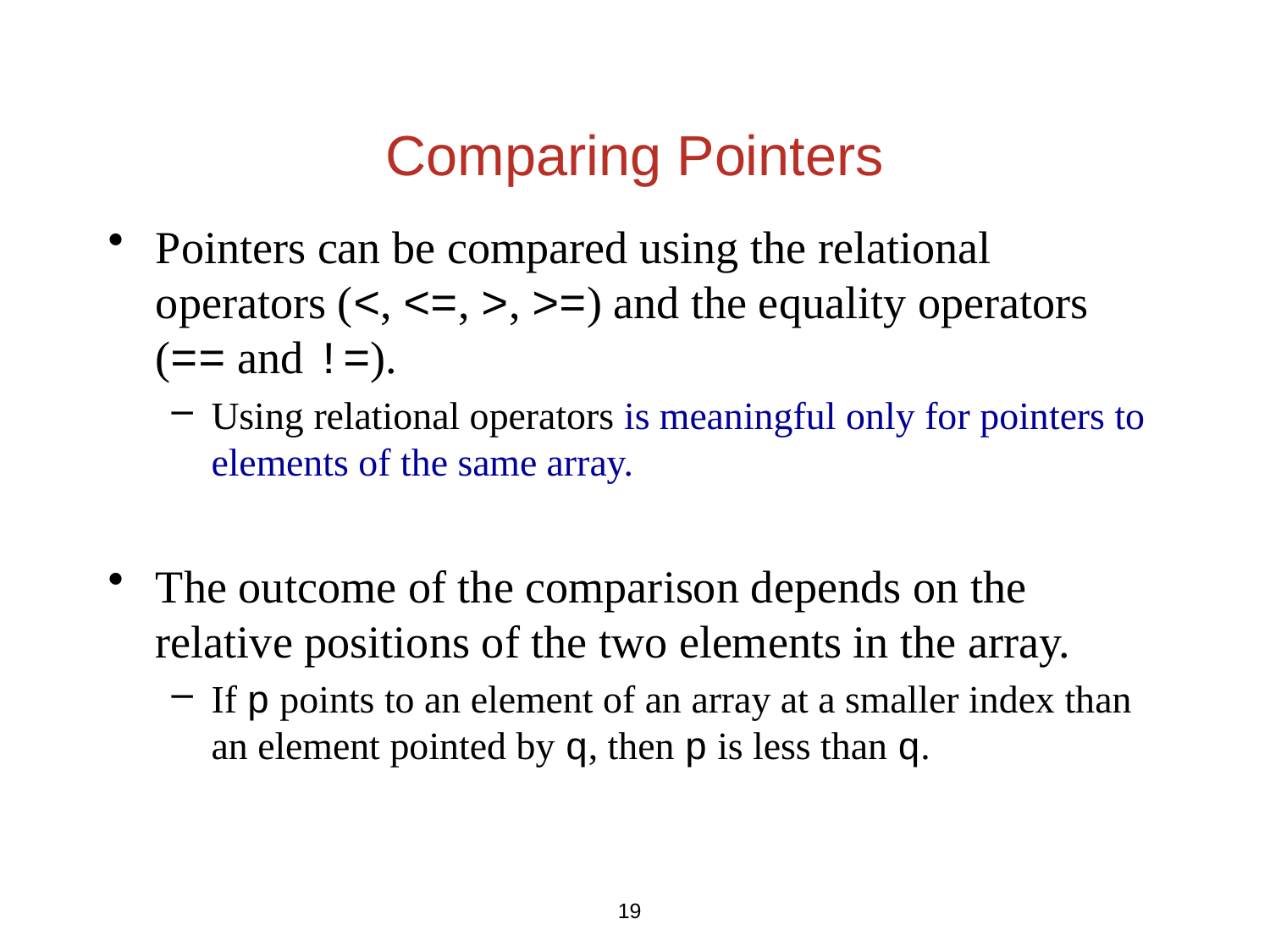

# Comparing Pointers
Pointers can be compared using the relational operators (<, <=, >, >=) and the equality operators (== and !=).
Using relational operators is meaningful only for pointers to elements of the same array.

The outcome of the comparison depends on the relative positions of the two elements in the array.
If p points to an element of an array at a smaller index than an element pointed by q, then p is less than q.
19